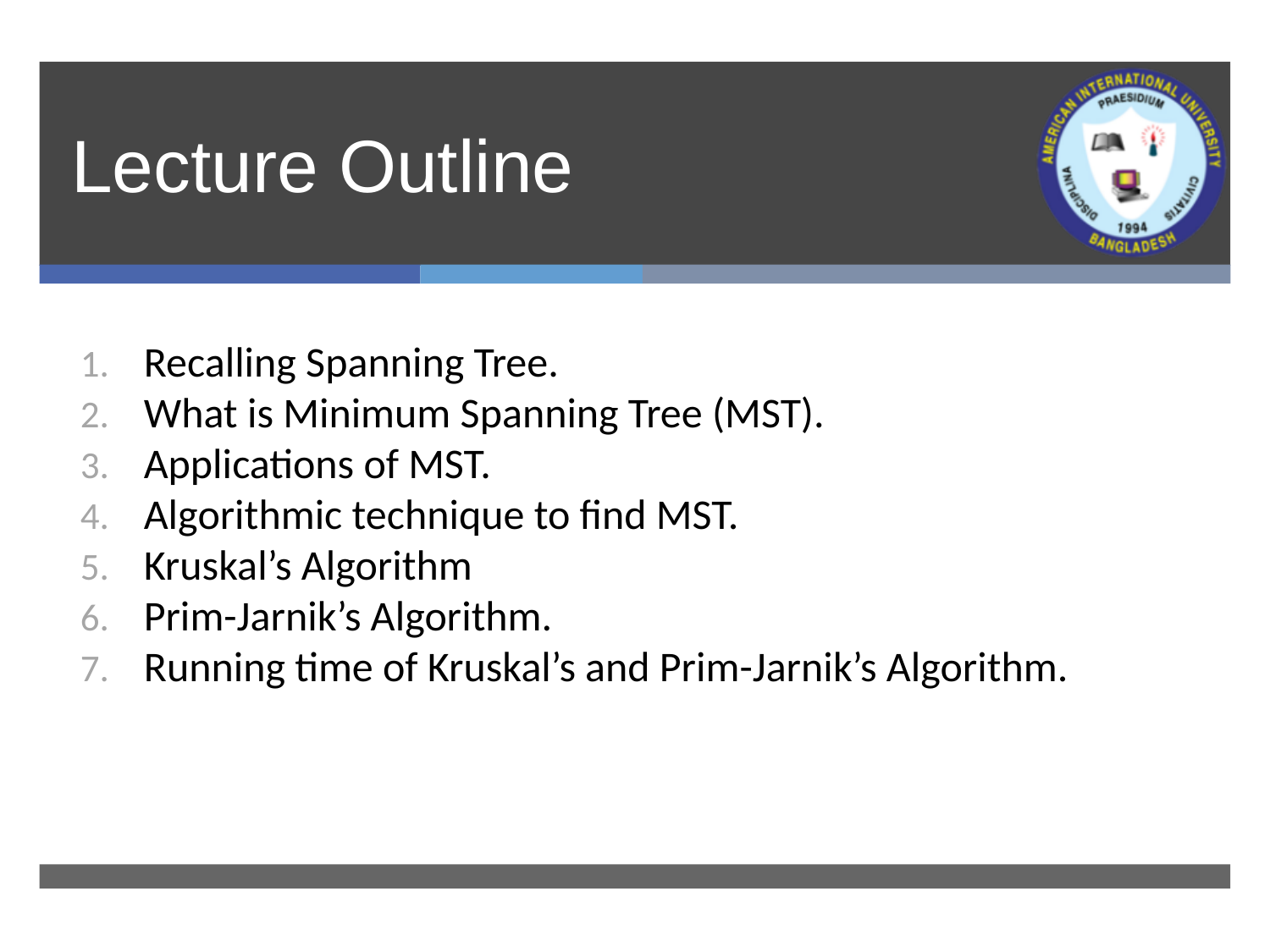

# Lecture Outline
Recalling Spanning Tree.
What is Minimum Spanning Tree (MST).
Applications of MST.
Algorithmic technique to find MST.
Kruskal’s Algorithm
Prim-Jarnik’s Algorithm.
Running time of Kruskal’s and Prim-Jarnik’s Algorithm.